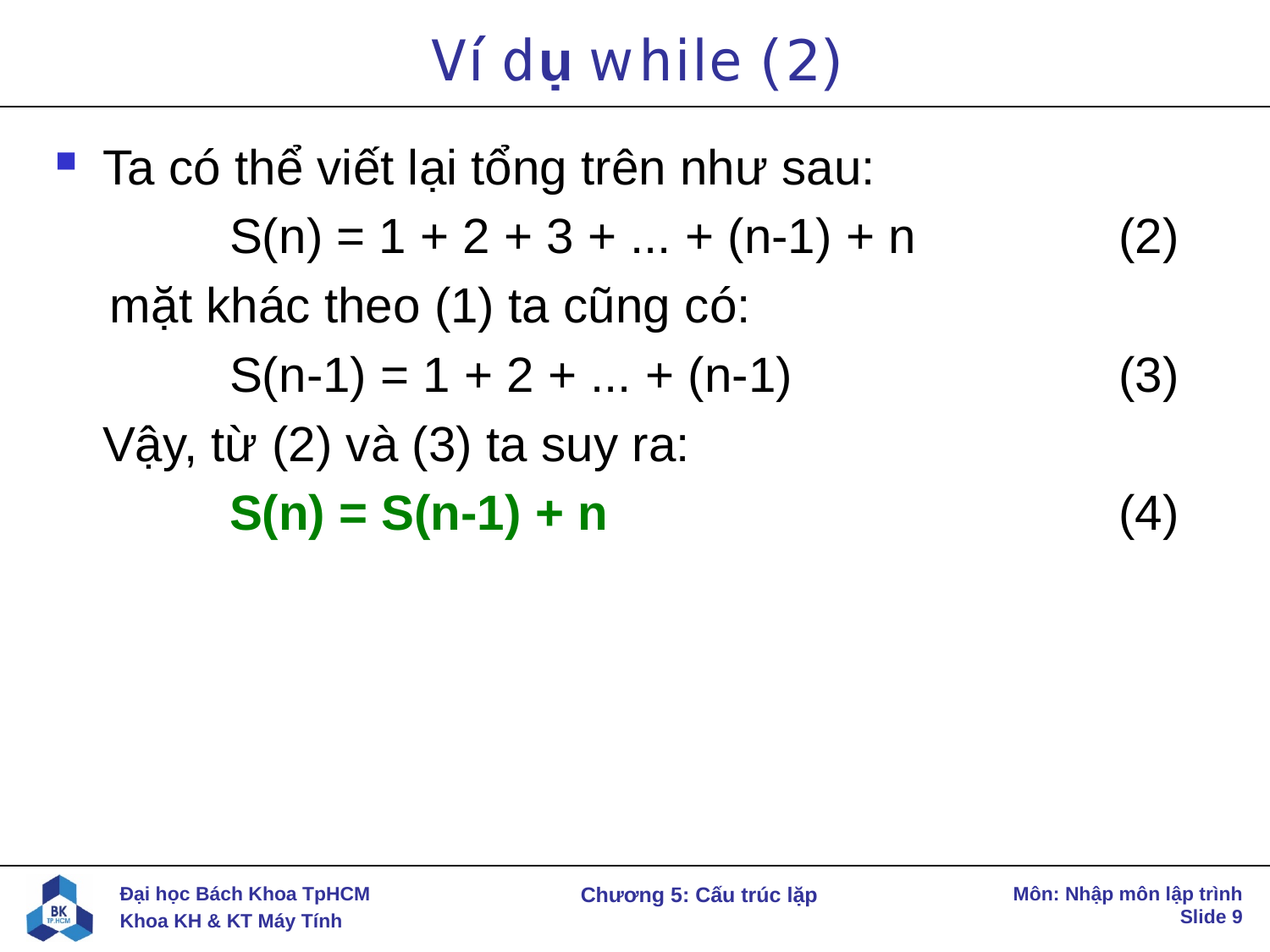

# Ví dụ while (2)
Ta có thể viết lại tổng trên như sau:
		S(n) = 1 + 2 + 3 + ... + (n-1) + n		(2)
    mặt khác theo (1) ta cũng có:
		S(n-1) = 1 + 2 + ... + (n-1)			(3)
	Vậy, từ (2) và (3) ta suy ra:
		S(n) = S(n-1) + n					(4)